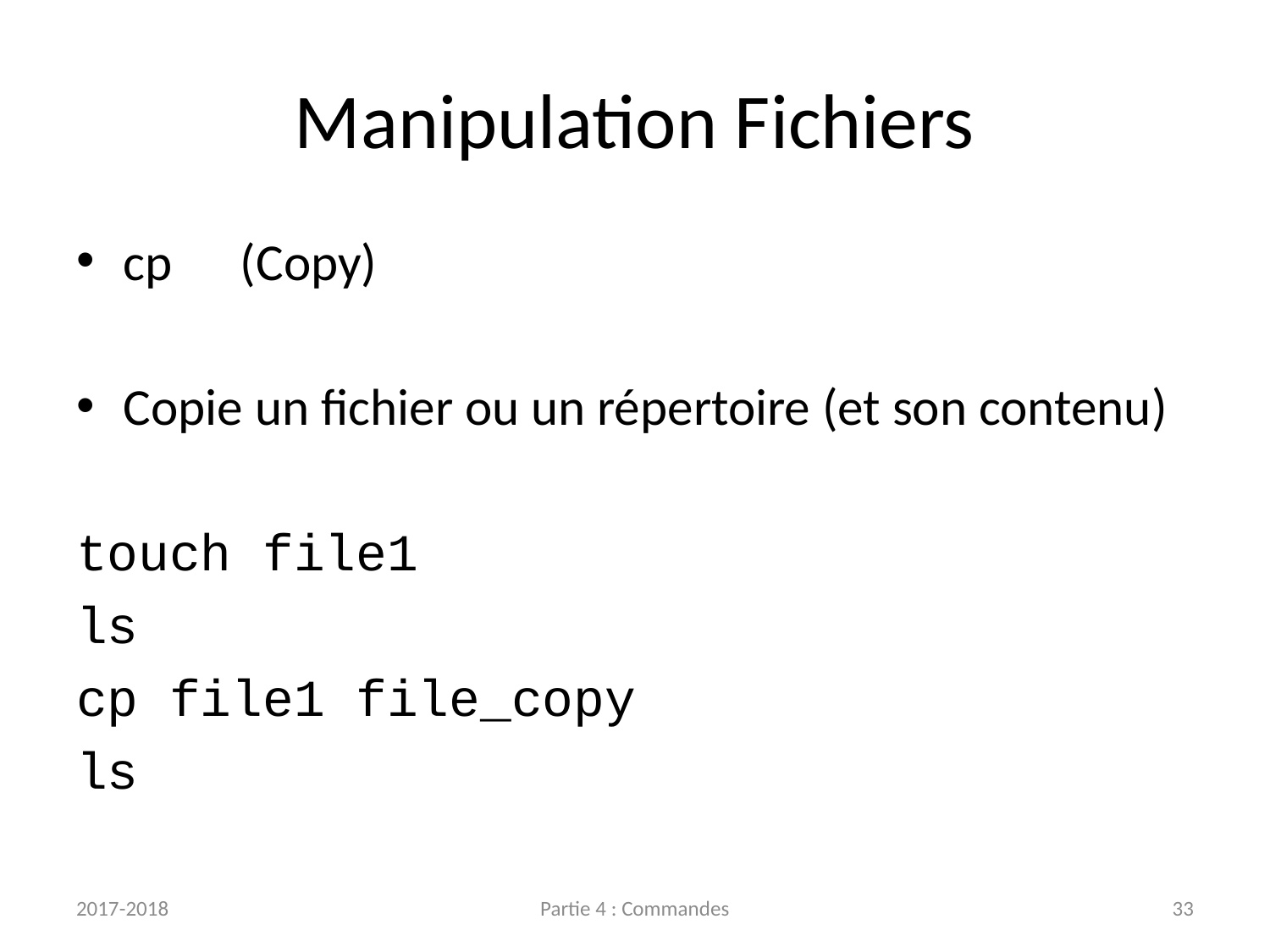

# Manipulation Fichiers
cp		(Copy)

Copie un fichier ou un répertoire (et son contenu)

touch file1
ls
cp file1 file_copy
ls
2017-2018
Partie 4 : Commandes
33